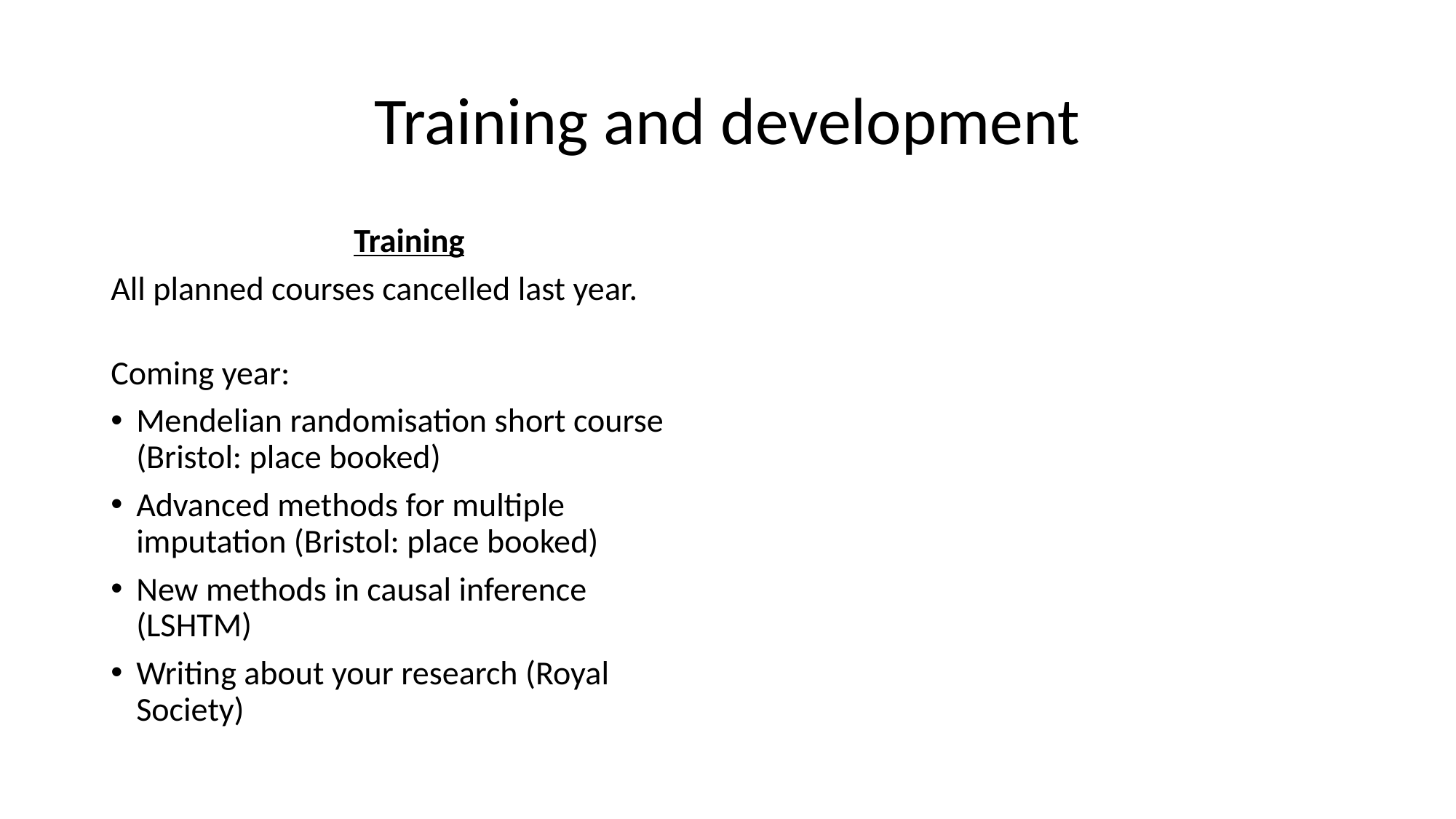

# Training and development

Training
All planned courses cancelled last year.
Coming year:
Mendelian randomisation short course (Bristol: place booked)
Advanced methods for multiple imputation (Bristol: place booked)
New methods in causal inference (LSHTM)
Writing about your research (Royal Society)

Presentations
Presented to Bristol MESS and Auto-synthesis seminars.

Co-organised Evidence Synthesis and Meta-analysis in R conference

Plan to present more of my other work this year:
Abstract submitted to AAIC
Presentation at IEU monthly meeting
Bristol PGR Showcase